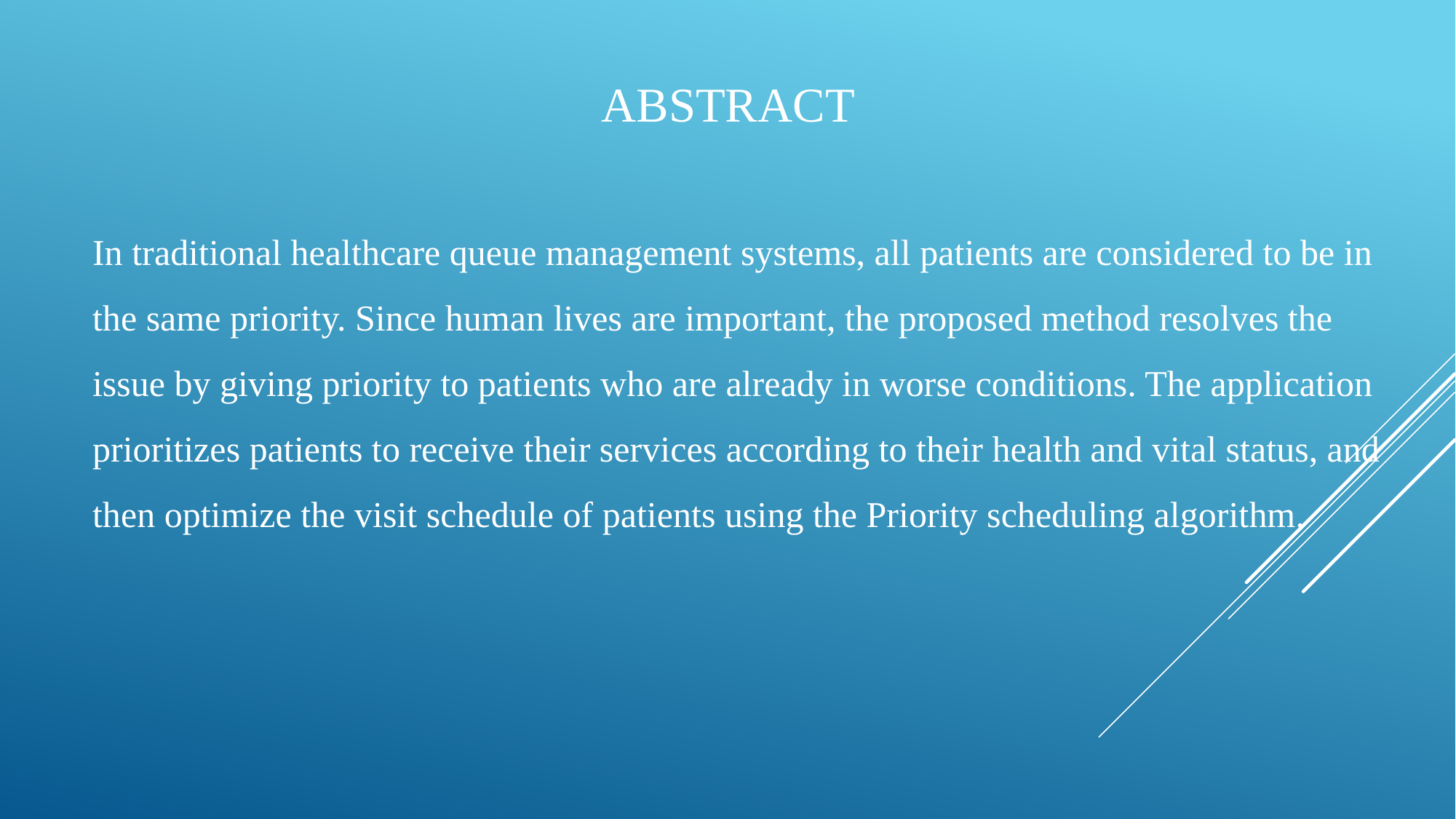

# ABSTRACT
In traditional healthcare queue management systems, all patients are considered to be in the same priority. Since human lives are important, the proposed method resolves the issue by giving priority to patients who are already in worse conditions. The application prioritizes patients to receive their services according to their health and vital status, and then optimize the visit schedule of patients using the Priority scheduling algorithm.